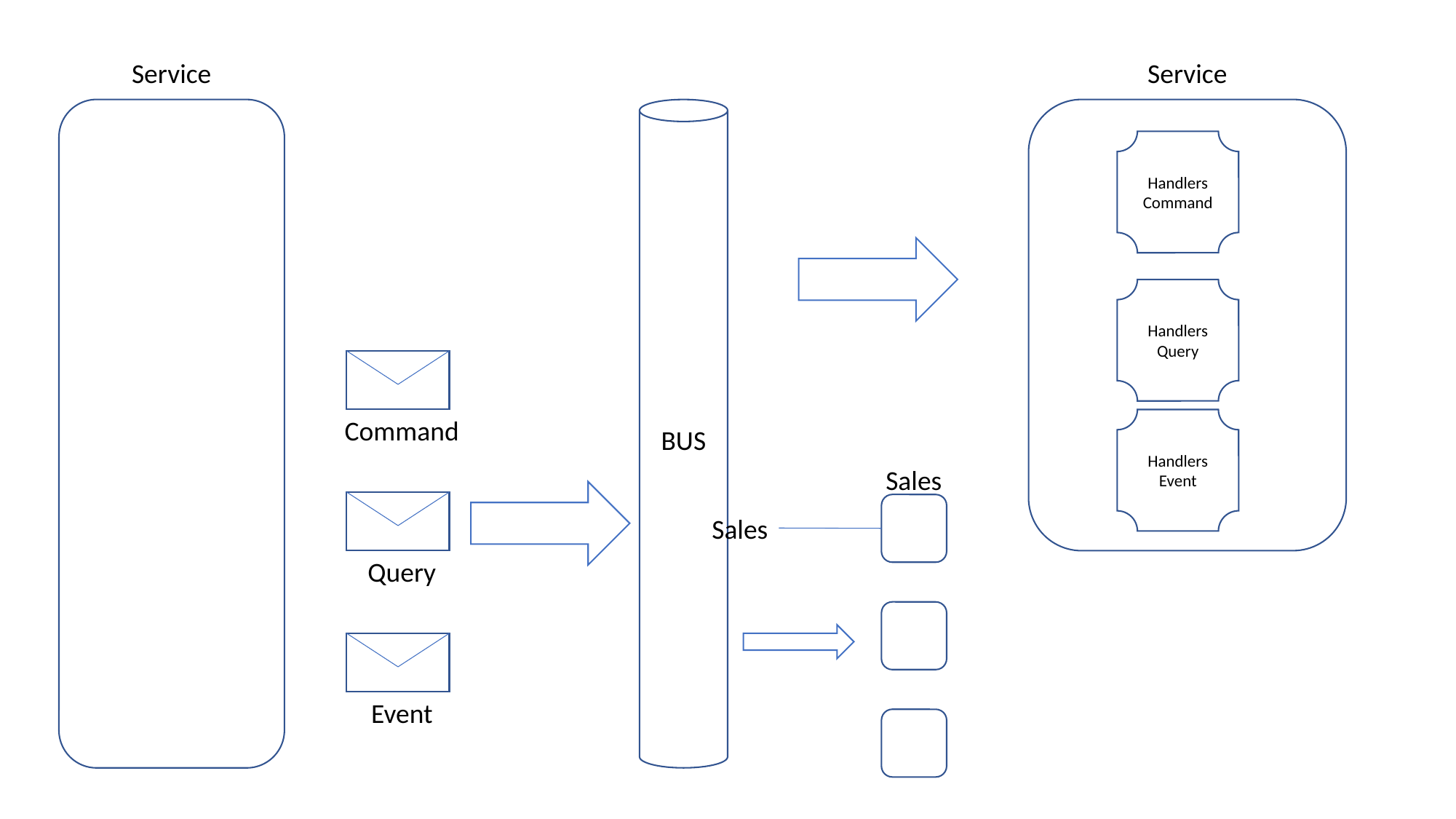

Service
Service

BUS

Handlers
Command

Handlers
Query

Command
Handlers
Event
Sales

Sales
Query

Event